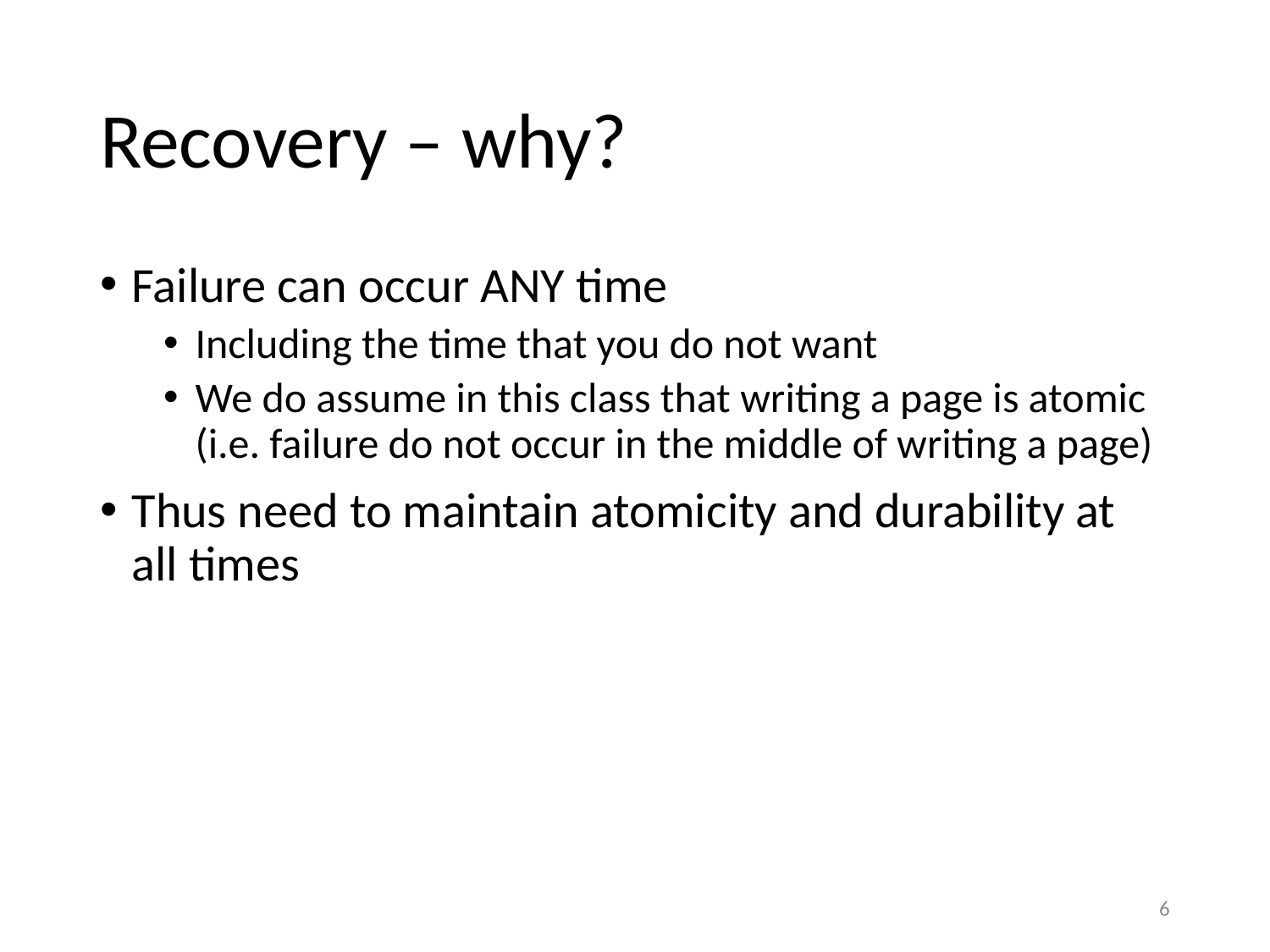

# Recovery – why?
Failure can occur ANY time
Including the time that you do not want
We do assume in this class that writing a page is atomic (i.e. failure do not occur in the middle of writing a page)
Thus need to maintain atomicity and durability at all times

6